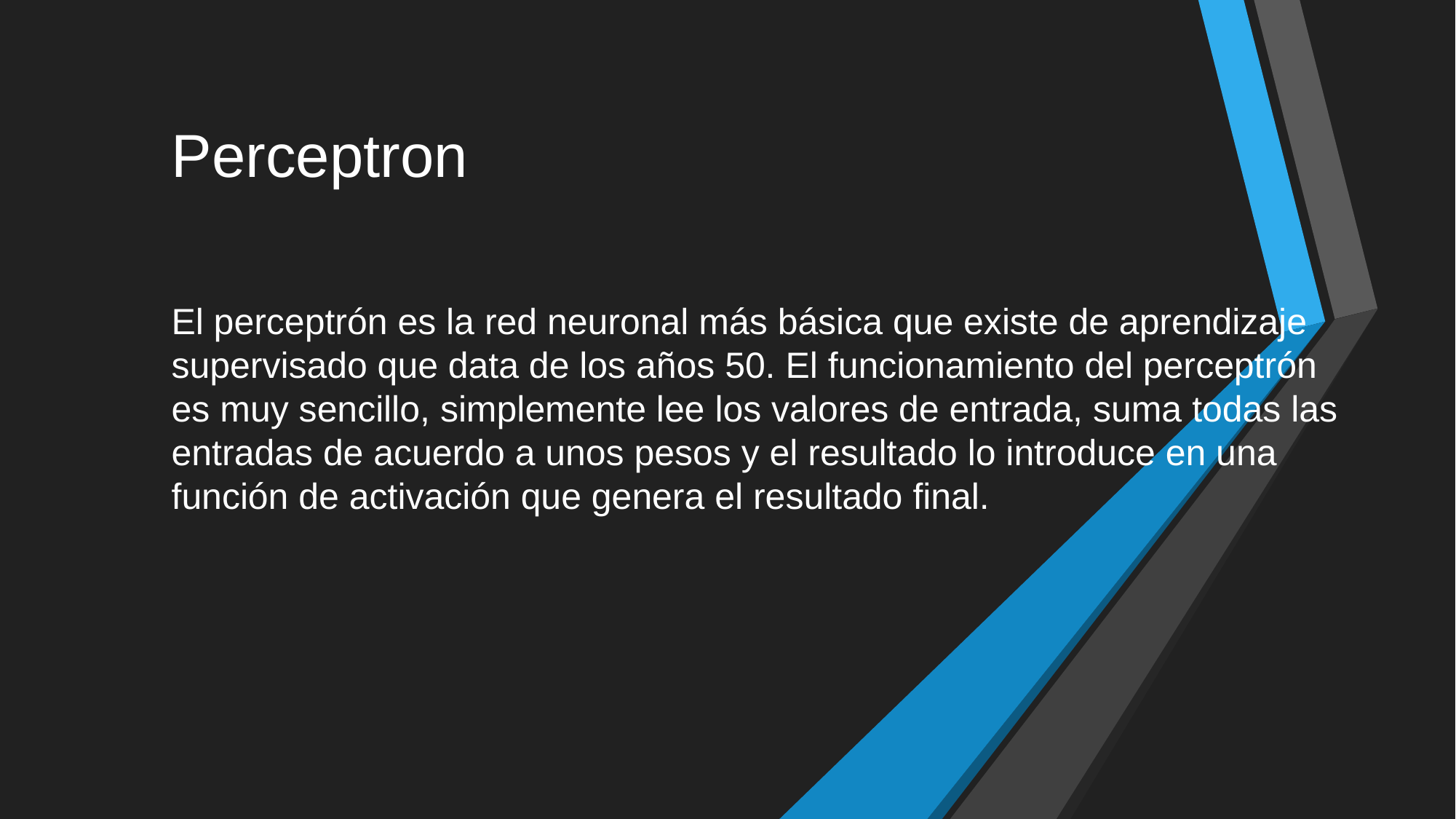

# Perceptron
El perceptrón es la red neuronal más básica que existe de aprendizaje supervisado que data de los años 50. El funcionamiento del perceptrón es muy sencillo, simplemente lee los valores de entrada, suma todas las entradas de acuerdo a unos pesos y el resultado lo introduce en una función de activación que genera el resultado final.